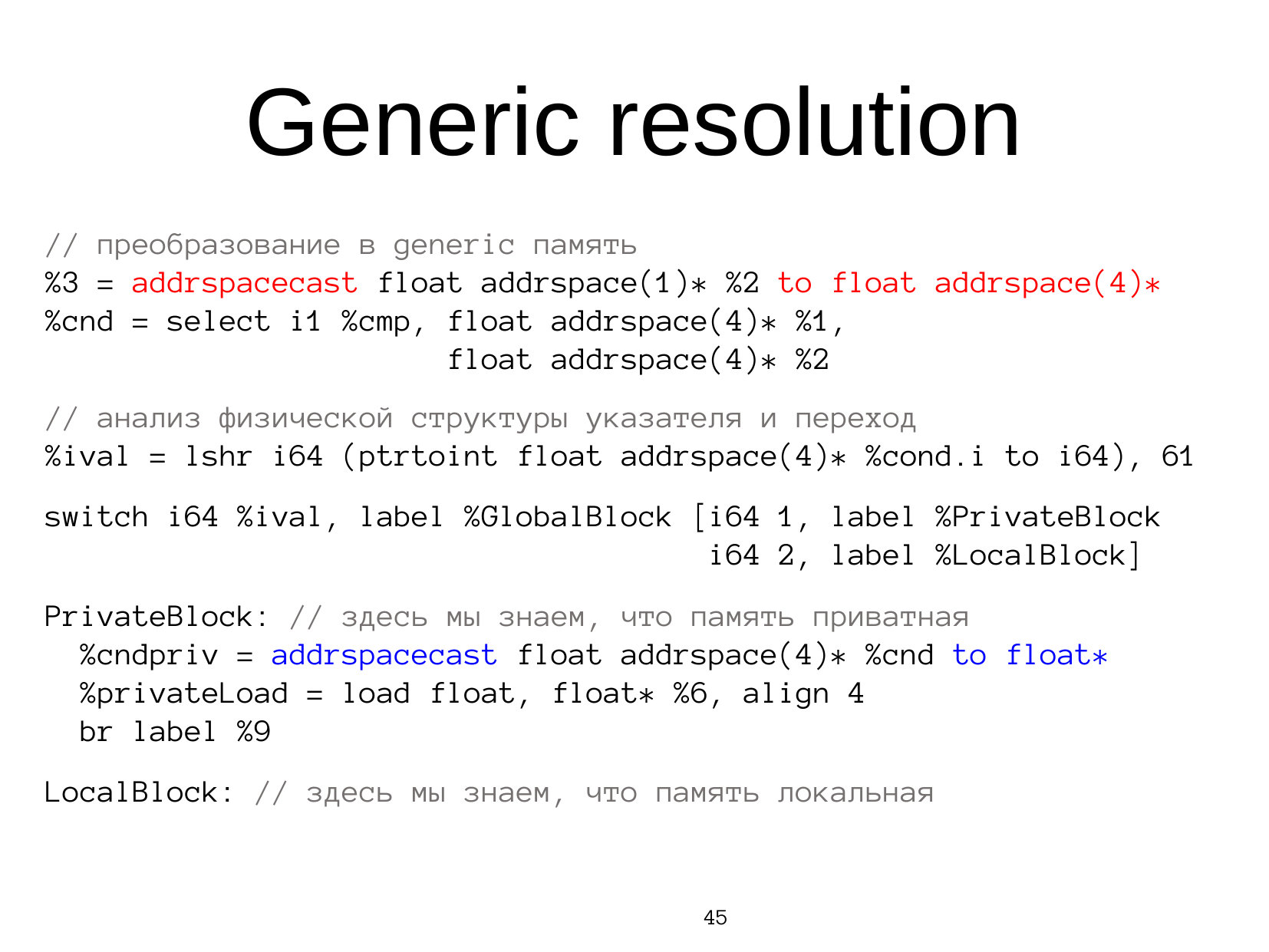

# Generic resolution
// преобразование в generic память
%3 = addrspacecast float addrspace(1)* %2 to float addrspace(4)*
%cnd = select i1 %cmp, float addrspace(4)* %1,
                       float addrspace(4)* %2
// анализ физической структуры указателя и переход
%ival = lshr i64 (ptrtoint float addrspace(4)* %cond.i to i64), 61
switch i64 %ival, label %GlobalBlock [i64 1, label %PrivateBlock
                                      i64 2, label %LocalBlock]
PrivateBlock: // здесь мы знаем, что память приватная
  %cndpriv = addrspacecast float addrspace(4)* %cnd to float*
  %privateLoad = load float, float* %6, align 4
  br label %9
LocalBlock: // здесь мы знаем, что память локальная

45